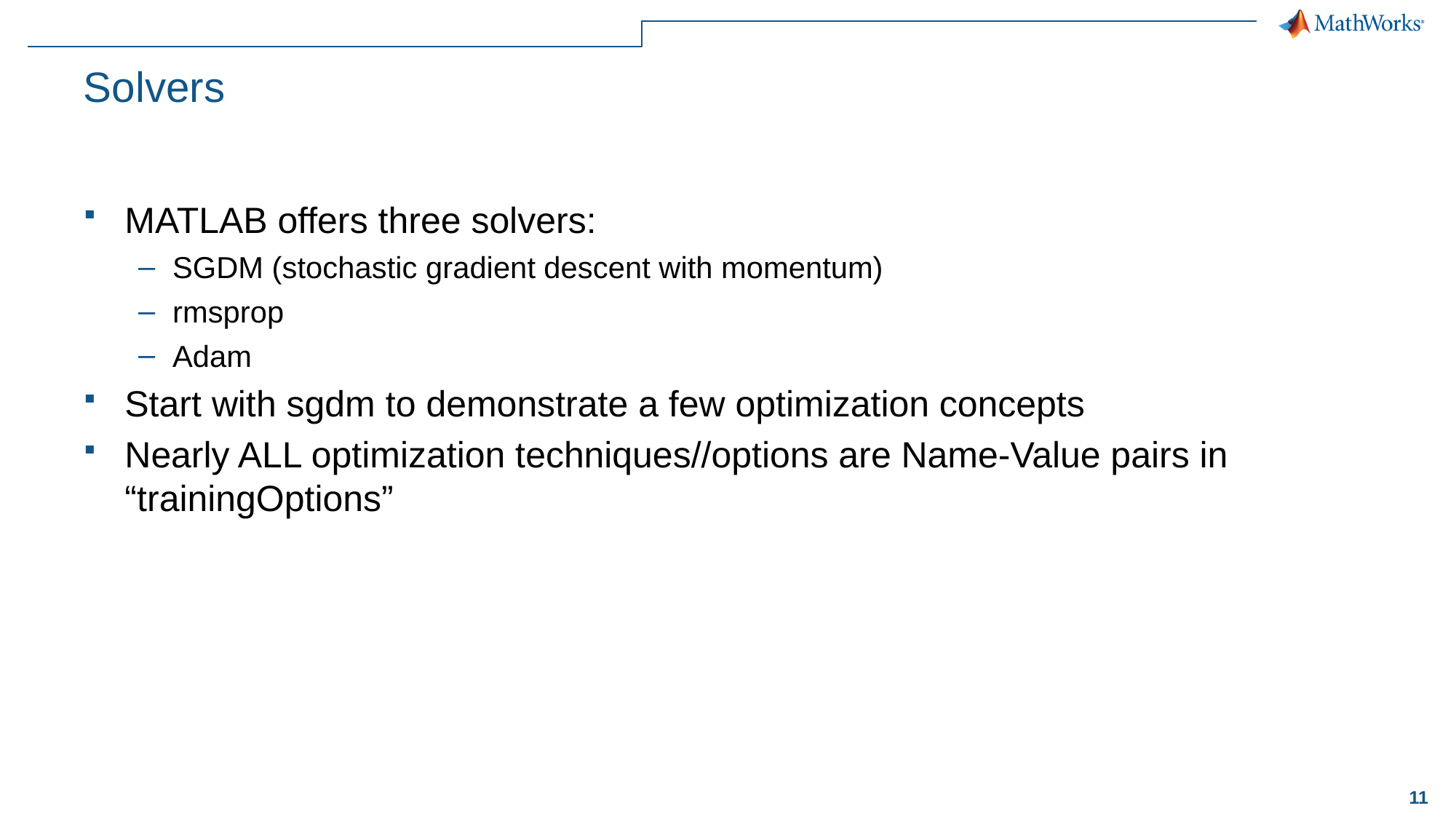

# Solvers
MATLAB offers three solvers:
SGDM (stochastic gradient descent with momentum)
rmsprop
Adam
Start with sgdm to demonstrate a few optimization concepts
Nearly ALL optimization techniques//options are Name-Value pairs in “trainingOptions”